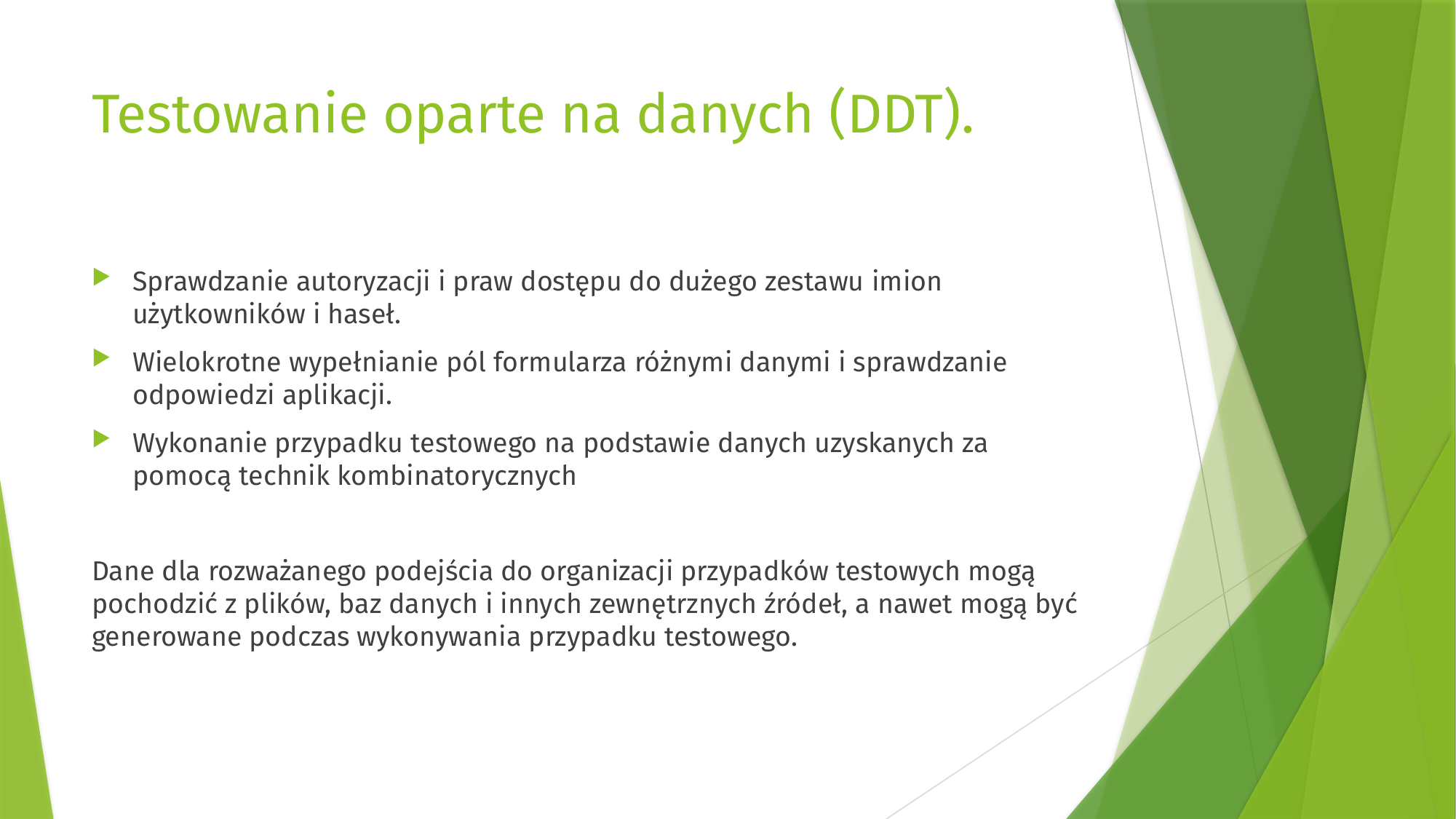

# Testowanie oparte na danych (DDT).
Sprawdzanie autoryzacji i praw dostępu do dużego zestawu imion użytkowników i haseł.
Wielokrotne wypełnianie pól formularza różnymi danymi i sprawdzanie odpowiedzi aplikacji.
Wykonanie przypadku testowego na podstawie danych uzyskanych za pomocą technik kombinatorycznych

Dane dla rozważanego podejścia do organizacji przypadków testowych mogą pochodzić z plików, baz danych i innych zewnętrznych źródeł, a nawet mogą być generowane podczas wykonywania przypadku testowego.